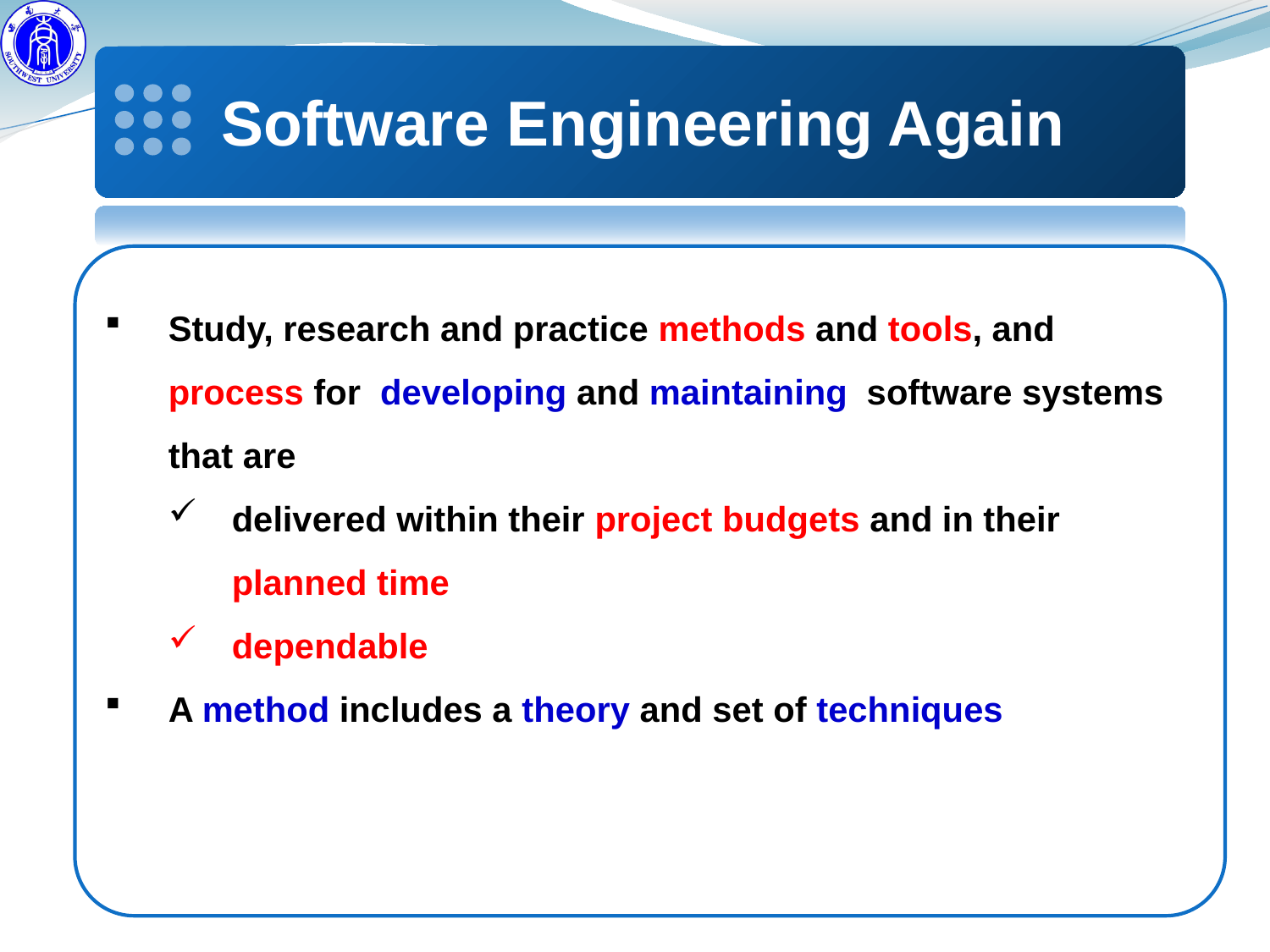

Software Engineering Again

Study, research and practice methods and tools, and process for  developing and maintaining  software systems that are
delivered within their project budgets and in their planned time
dependable
A method includes a theory and set of techniques